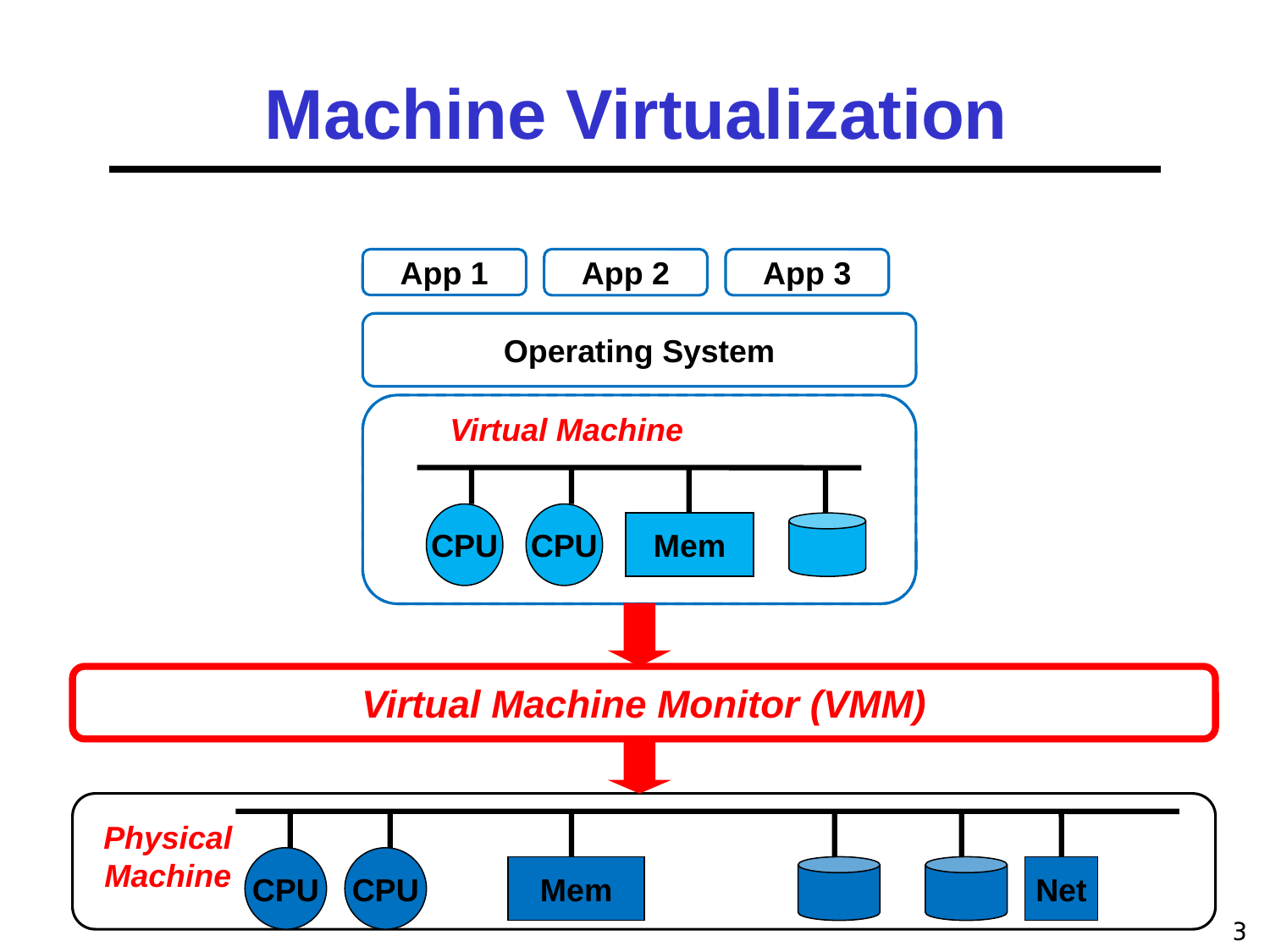

# Machine Virtualization
App 1
App 2
App 3
Operating System

Virtual Machine
Machine

CPU
CPU
Mem

Virtual Machine Monitor (VMM)

Physical Machine

CPU
CPU
Mem

Net
3